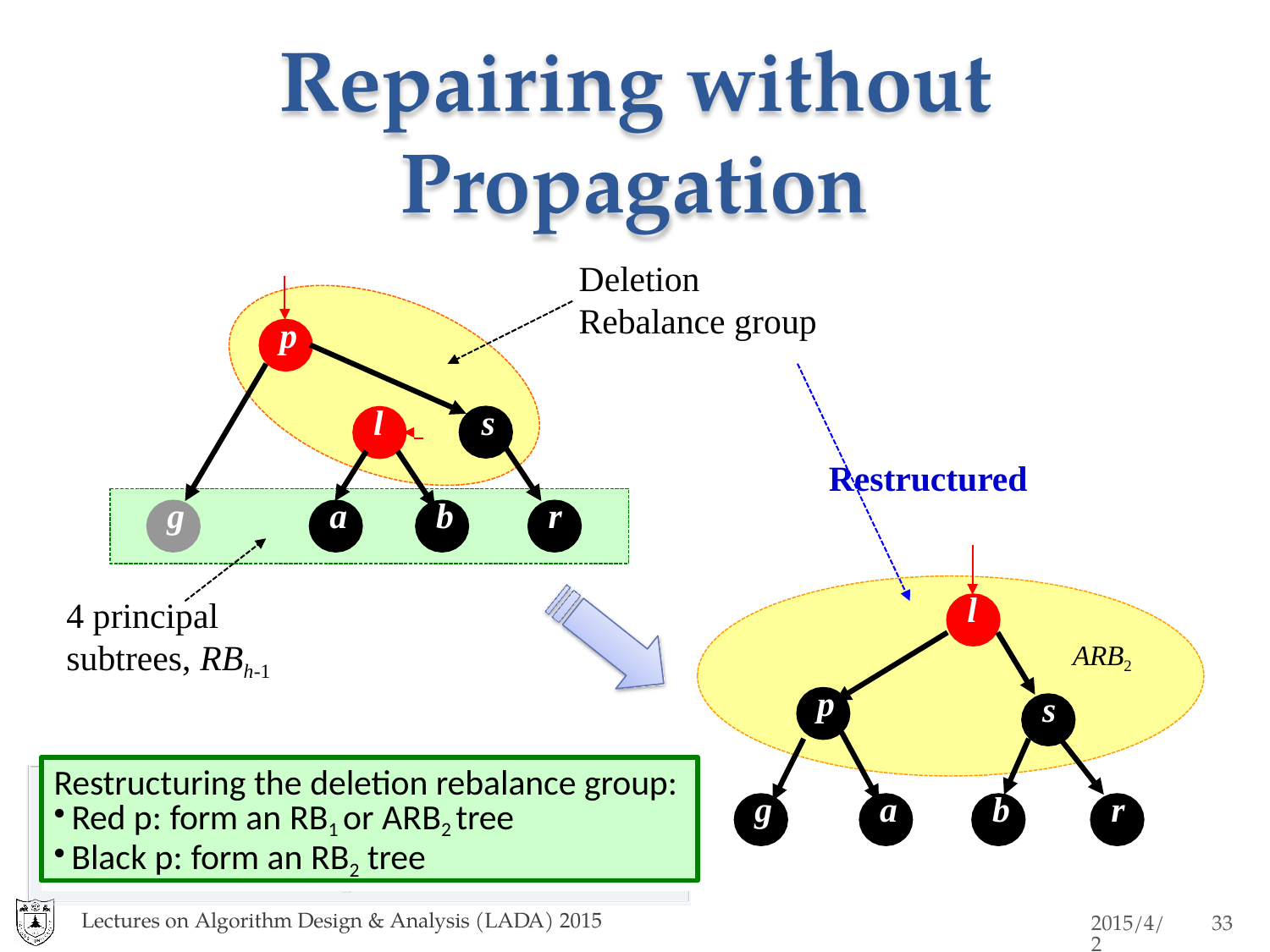

# Repairing without  Propagation

Deletion

Rebalance group

p

l	 		s

Restructured

g
a
b
r

l

4 principal  subtrees, RBh-1

ARB2

p
s

Restructuring the deletion rebalance group:
Red p: form an RB1 or ARB2 tree
Black p: form an RB2 tree

g
a
b
r

Lectures on Algorithm Design & Analysis (LADA) 2015
33
2015/4/2